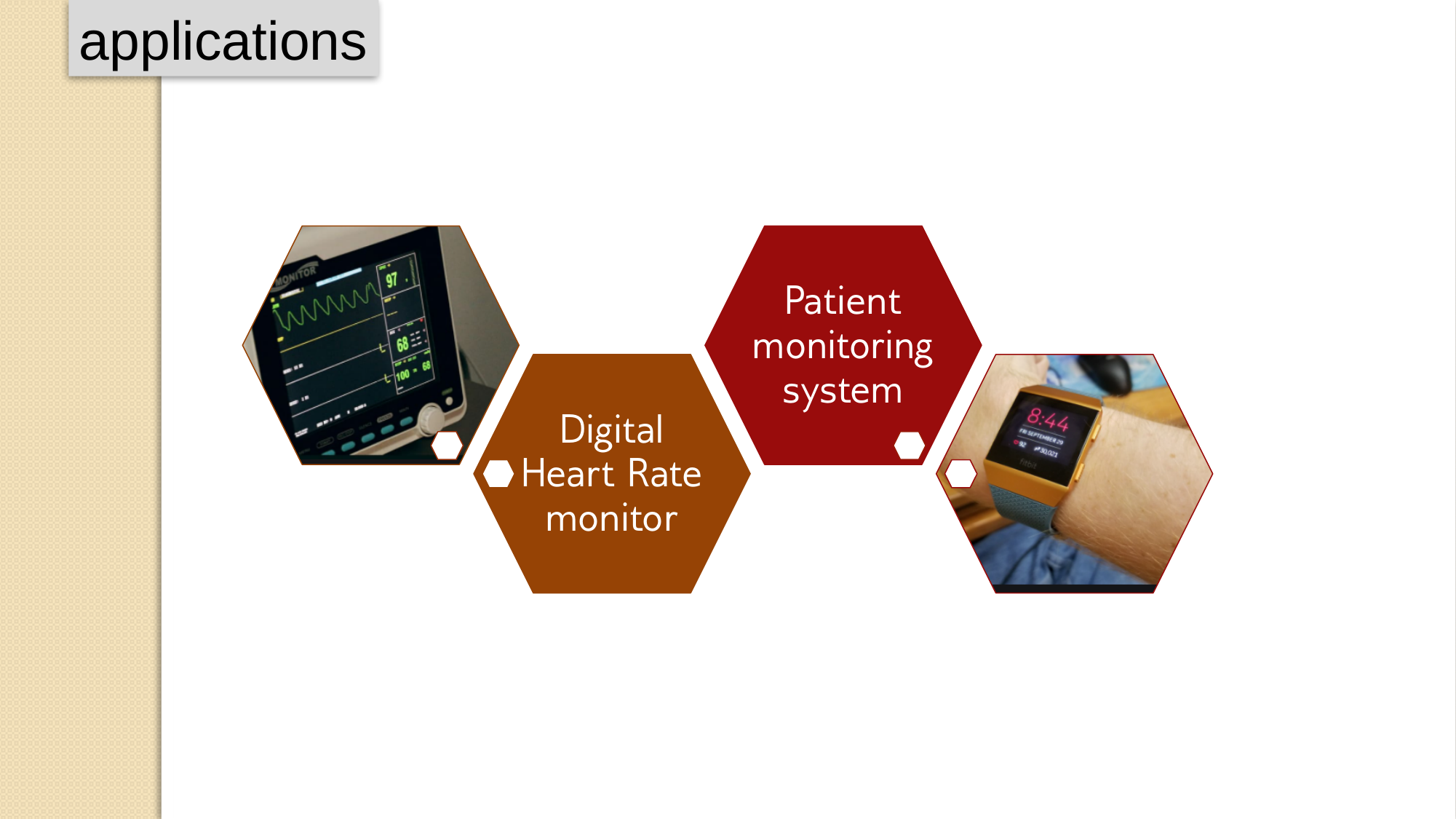

applications
Digital Heart Rate monitor
Patient monitoring system